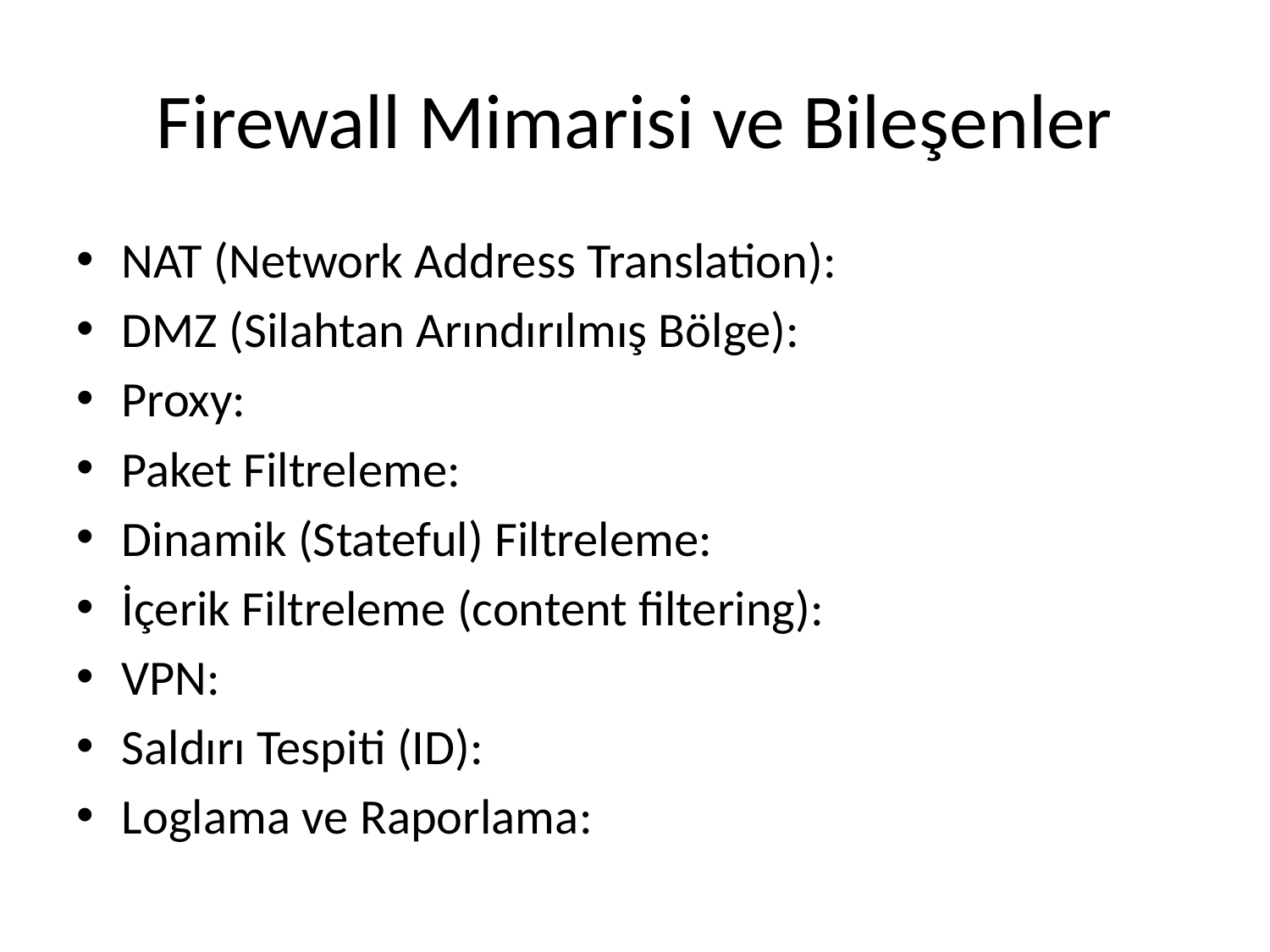

# Firewall Mimarisi ve Bileşenler
NAT (Network Address Translation):
DMZ (Silahtan Arındırılmış Bölge):
Proxy:
Paket Filtreleme:
Dinamik (Stateful) Filtreleme:
İçerik Filtreleme (content filtering):
VPN:
Saldırı Tespiti (ID):
Loglama ve Raporlama: